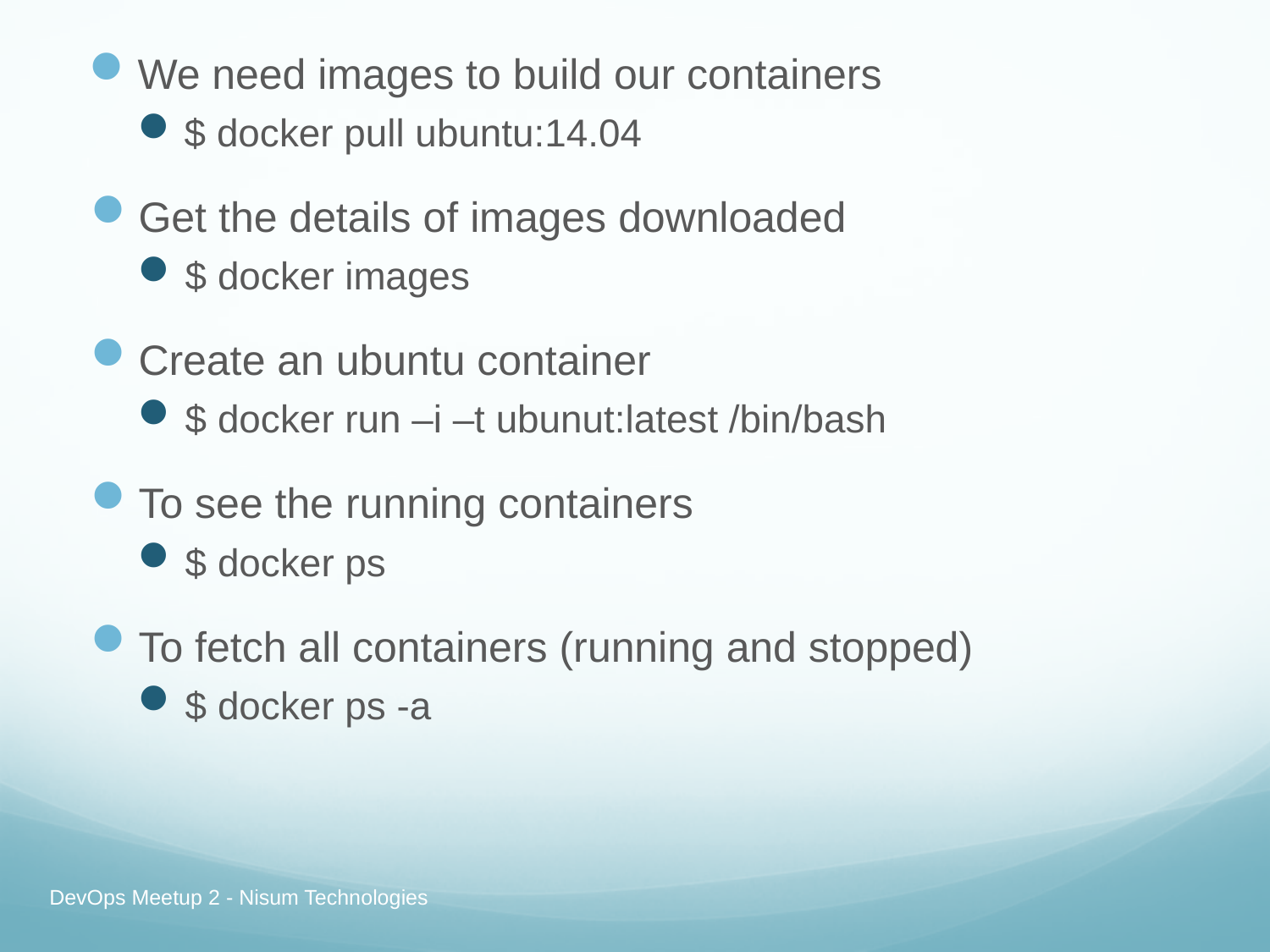

We need images to build our containers
$ docker pull ubuntu:14.04
Get the details of images downloaded
$ docker images
Create an ubuntu container
$ docker run –i –t ubunut:latest /bin/bash
To see the running containers
$ docker ps
To fetch all containers (running and stopped)
$ docker ps -a
DevOps Meetup 2 - Nisum Technologies